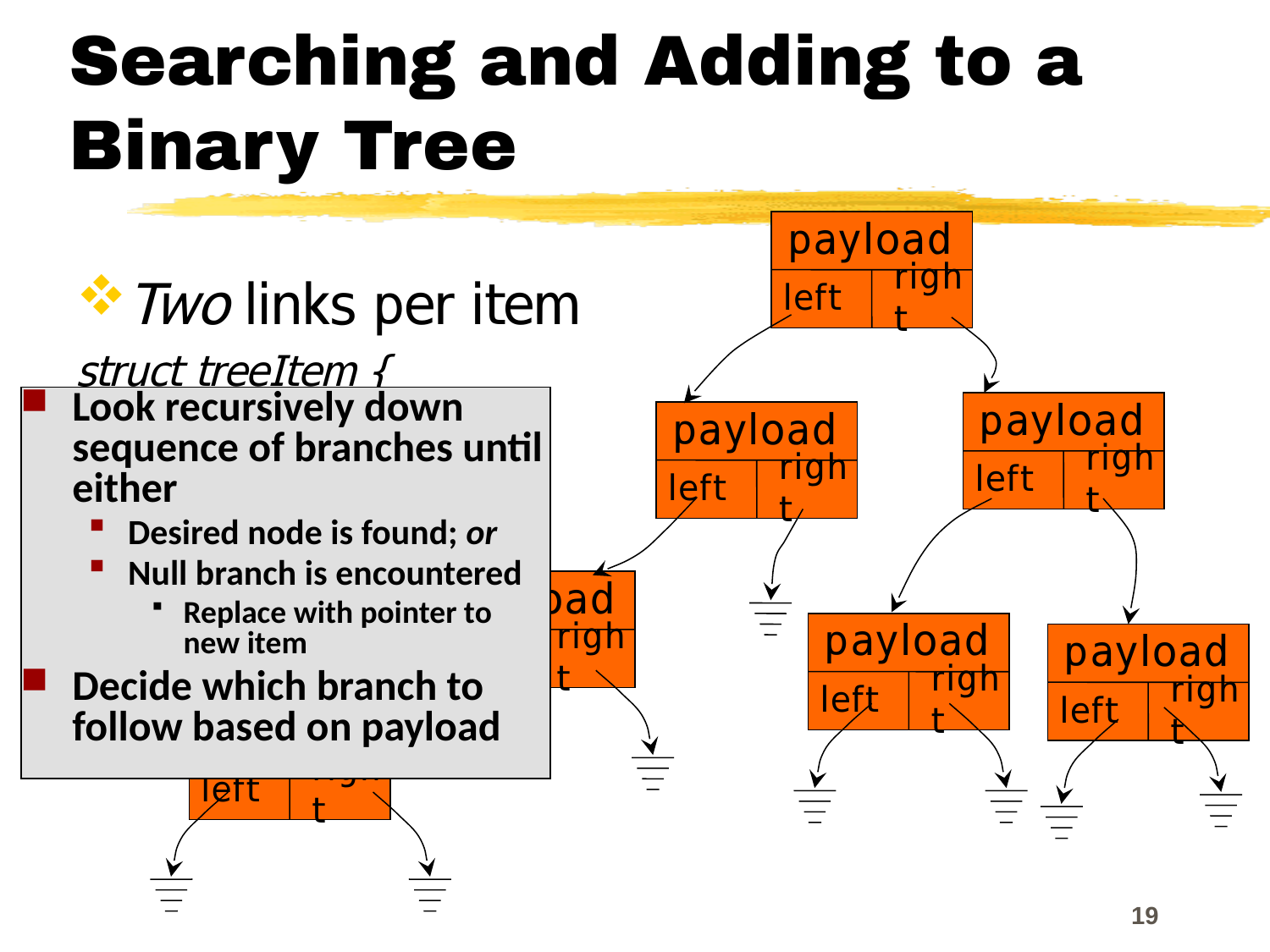

# Searching and Adding to a Binary Tree
payload

left
right
Two links per item
struct treeItem {
type payload;
treeItem *left, *right;
};

Look recursively down
sequence of branches until
either
Desired node is found; or
Null branch is encountered
Replace with pointer to
new item
Decide which branch to
follow based on payload
payload

left
right
payload

left
right

payload

left
right
payload

left
right
payload

left
right

payload

left
right

19